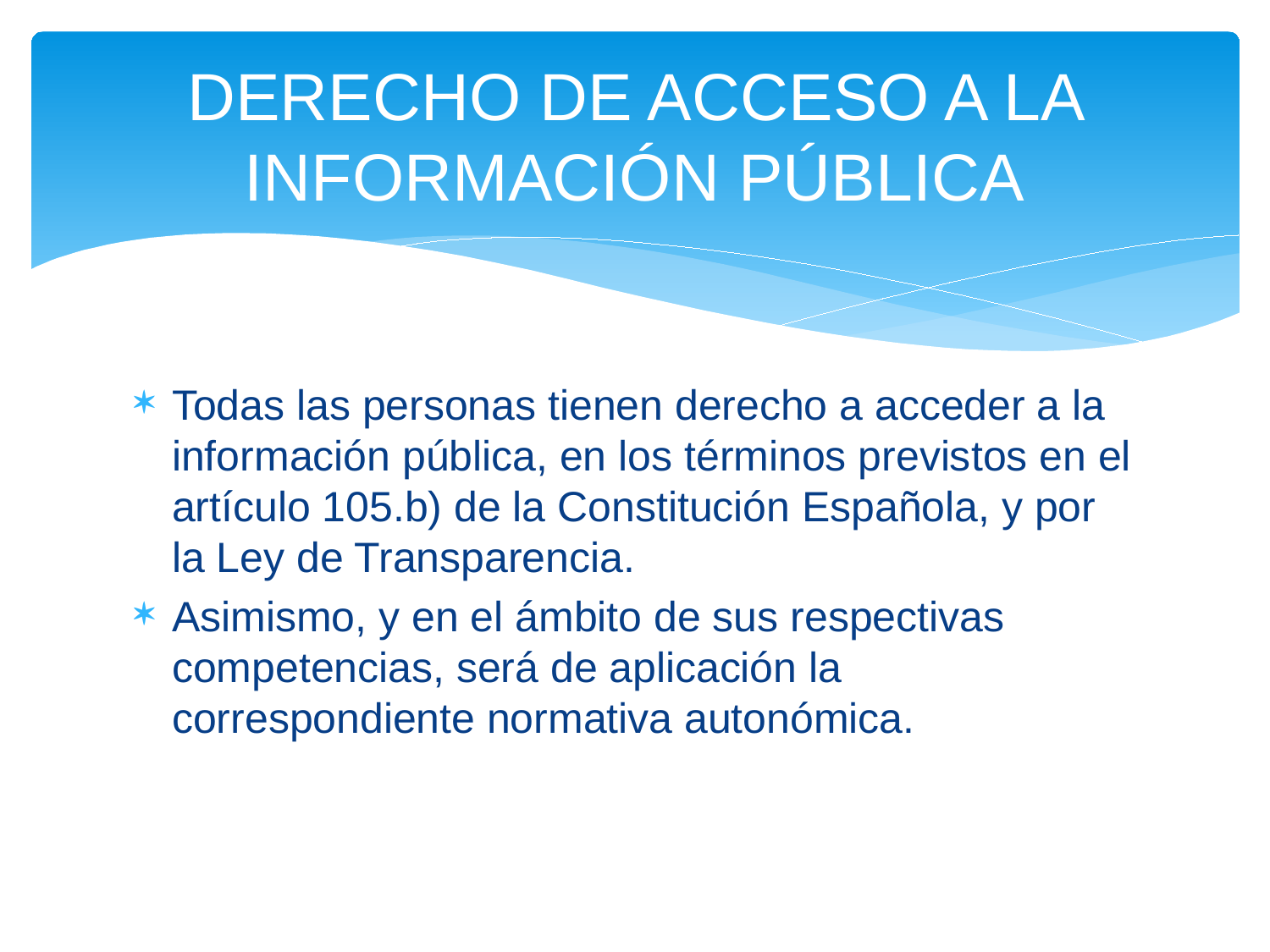

# DERECHO DE ACCESO A LA INFORMACIÓN PÚBLICA
Todas las personas tienen derecho a acceder a la información pública, en los términos previstos en el artículo 105.b) de la Constitución Española, y por la Ley de Transparencia.
Asimismo, y en el ámbito de sus respectivas competencias, será de aplicación la correspondiente normativa autonómica.